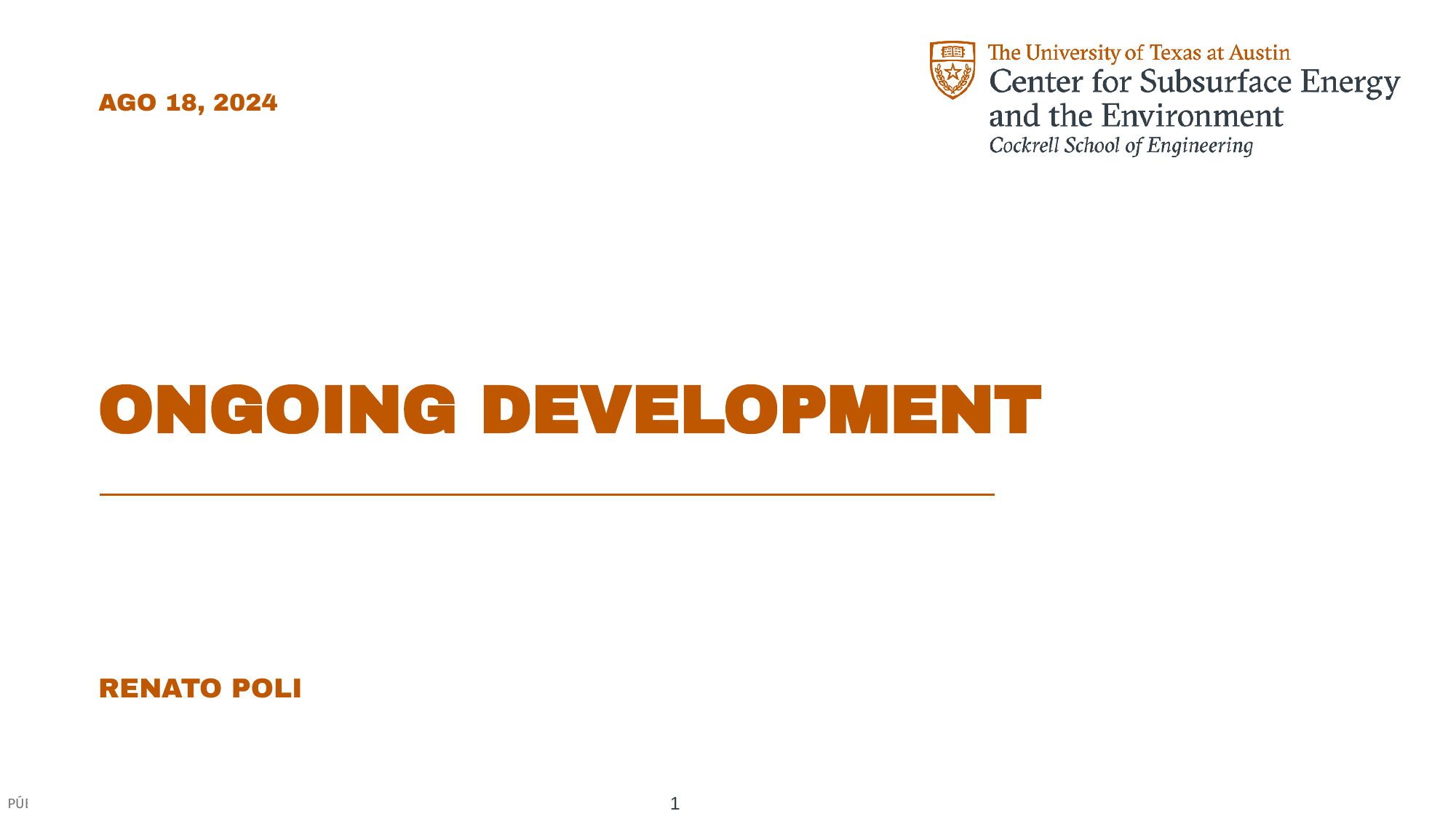

AGO 18, 2024
# Ongoing development
Renato poli